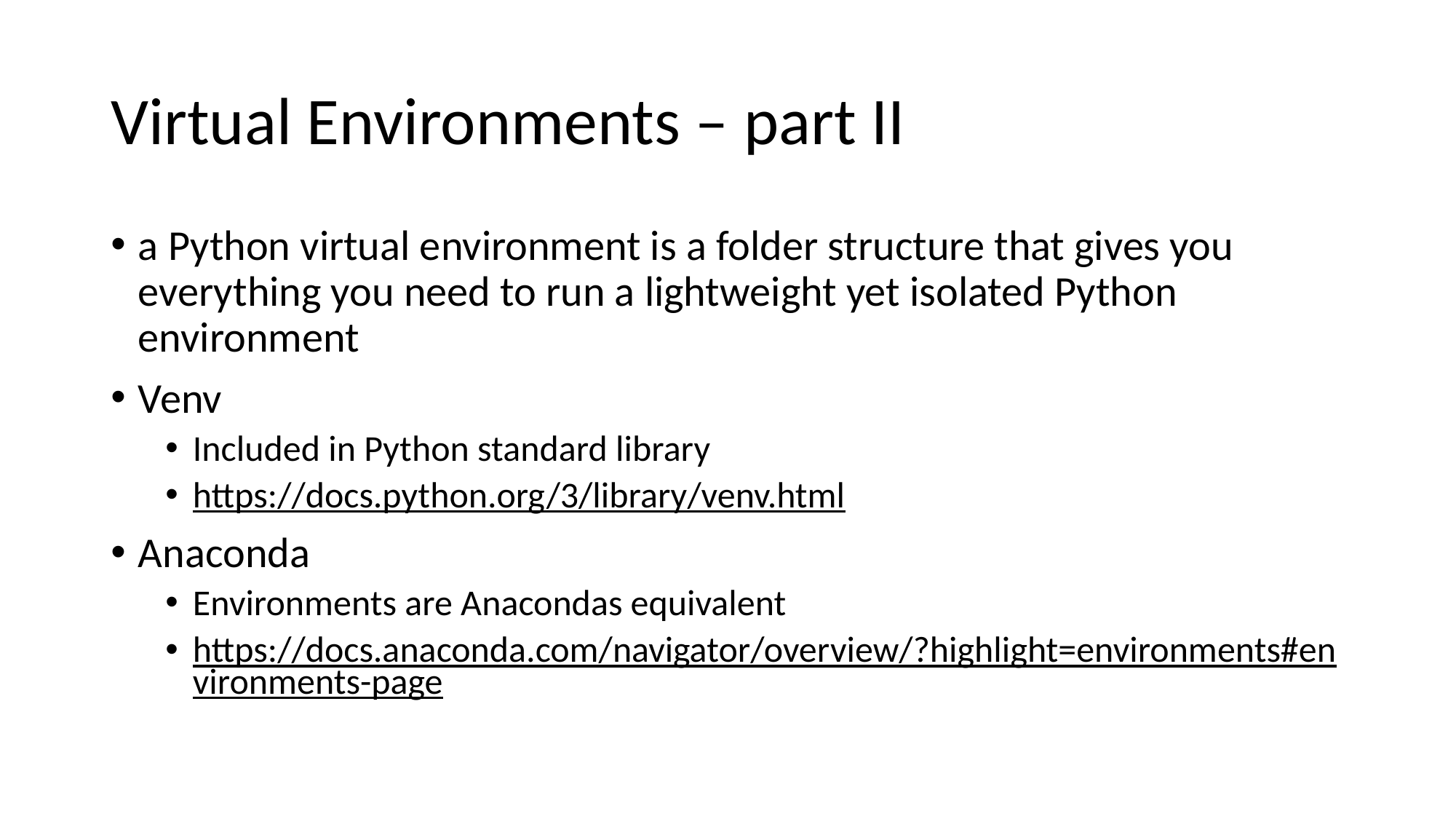

# Virtual Environments – part II
a Python virtual environment is a folder structure that gives you everything you need to run a lightweight yet isolated Python environment
Venv
Included in Python standard library
https://docs.python.org/3/library/venv.html
Anaconda
Environments are Anacondas equivalent
https://docs.anaconda.com/navigator/overview/?highlight=environments#environments-page